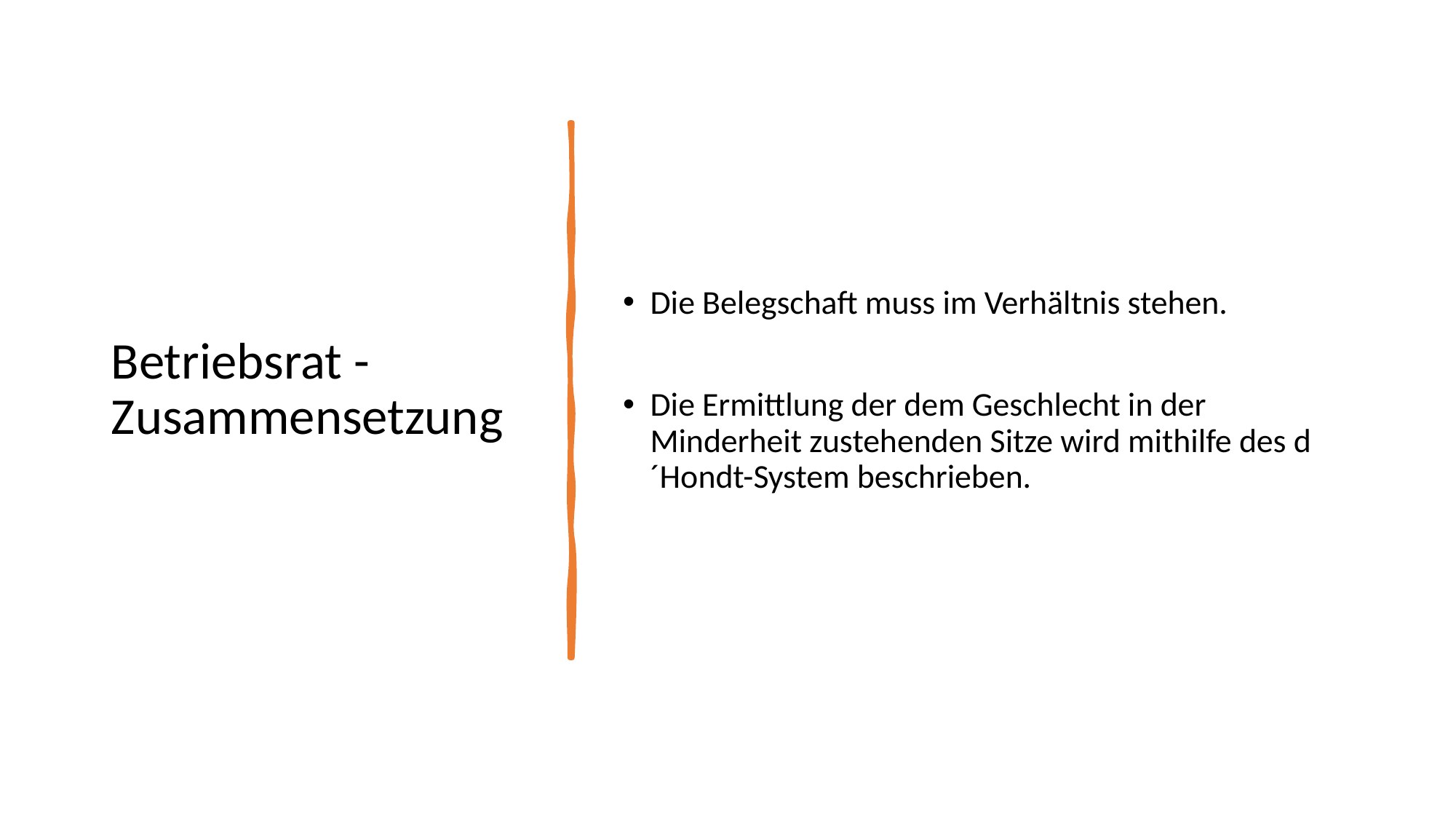

# Betriebsrat - Zusammensetzung
Die Belegschaft muss im Verhältnis stehen.

Die Ermittlung der dem Geschlecht in der Minderheit zustehenden Sitze wird mithilfe des d´Hondt-System beschrieben.